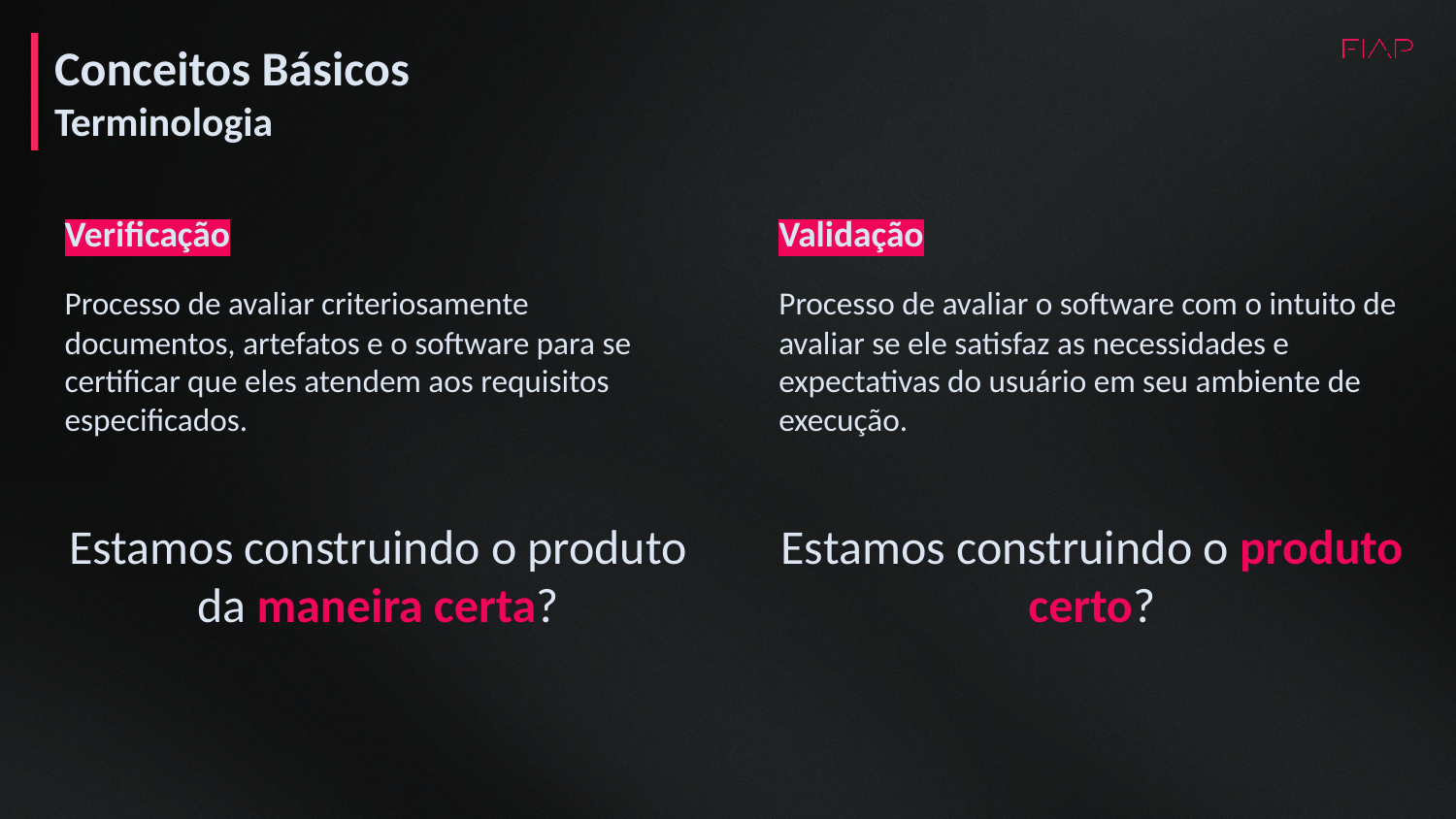

Conceitos Básicos
Terminologia

Verificação

Processo de avaliar criteriosamente documentos, artefatos e o software para se certificar que eles atendem aos requisitos especificados.

Estamos construindo o produto da maneira certa?
Validação

Processo de avaliar o software com o intuito de avaliar se ele satisfaz as necessidades e expectativas do usuário em seu ambiente de execução.

Estamos construindo o produto certo?